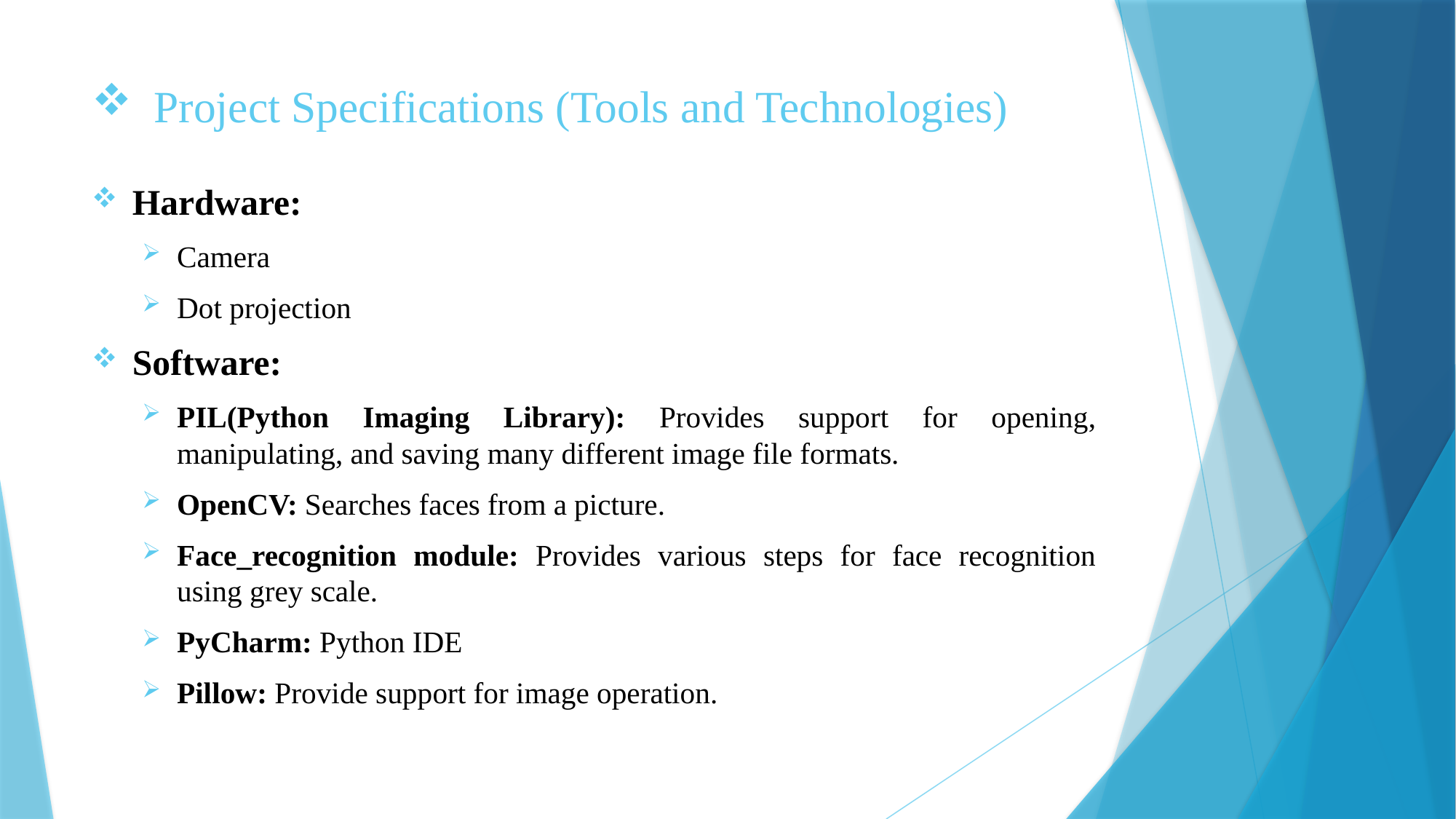

# Project Specifications (Tools and Technologies)
Hardware:
Camera
Dot projection
Software:
PIL(Python Imaging Library): Provides support for opening, manipulating, and saving many different image file formats.
OpenCV: Searches faces from a picture.
Face_recognition module: Provides various steps for face recognition using grey scale.
PyCharm: Python IDE
Pillow: Provide support for image operation.